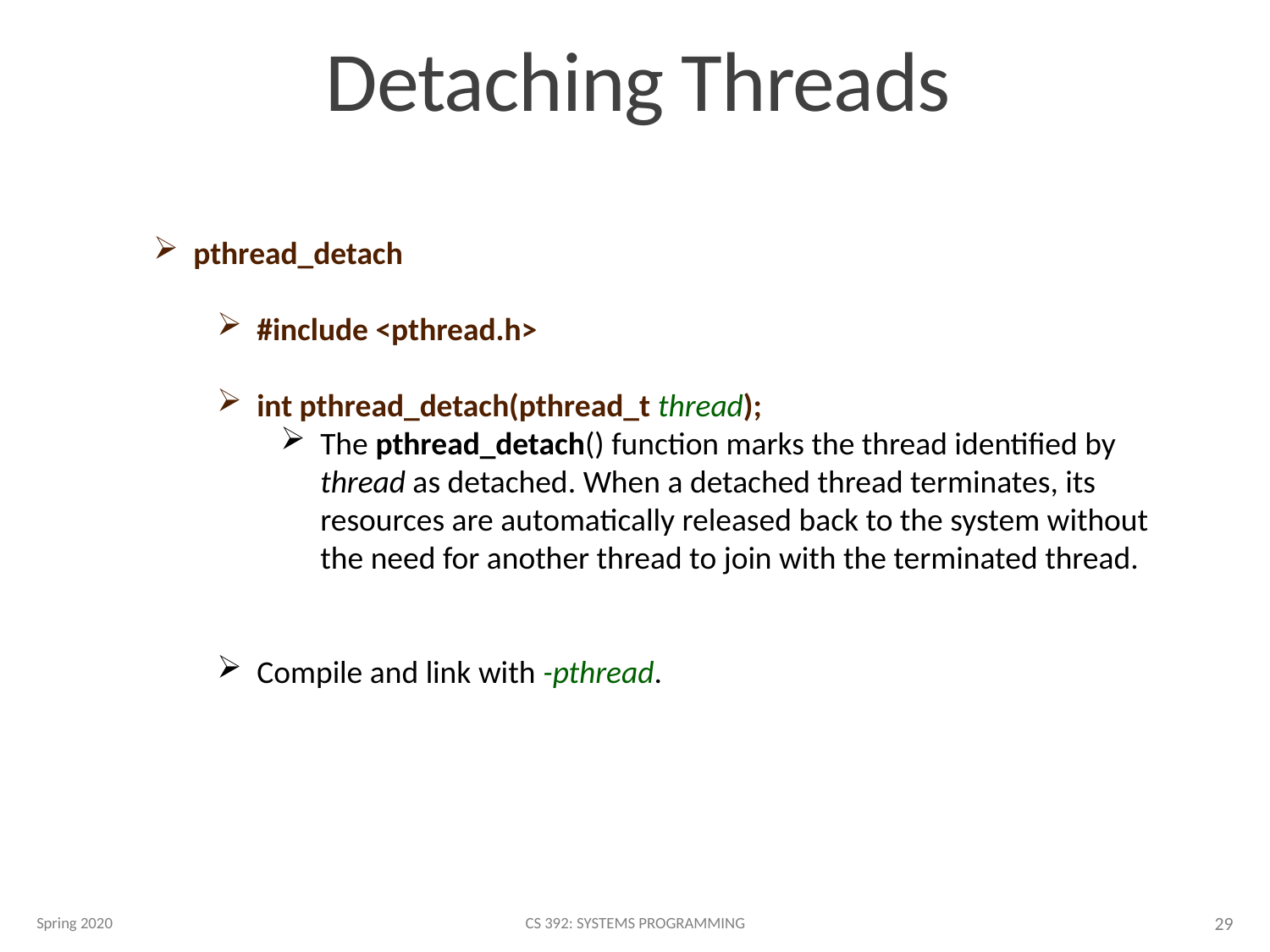

# Detaching Threads

pthread_detach

#include <pthread.h>

int pthread_detach(pthread_t thread);
The pthread_detach() function marks the thread identified by thread as detached. When a detached thread terminates, its resources are automatically released back to the system without the need for another thread to join with the terminated thread.

Compile and link with -pthread.
Spring 2020
CS 392: Systems Programming
29